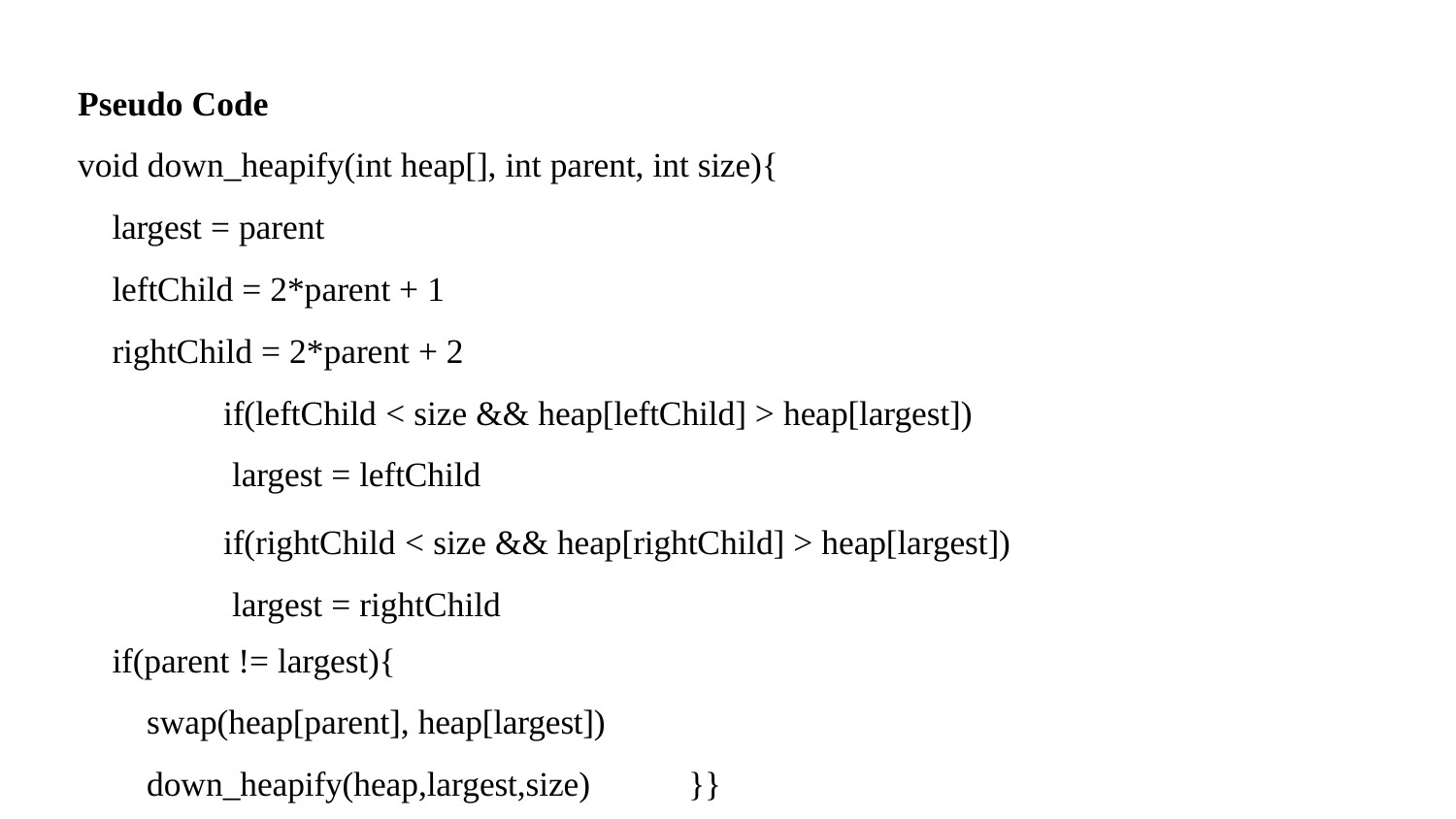

Pseudo Code
void down_heapify(int heap[], int parent, int size){
largest = parent
leftChild = 2*parent + 1  rightChild = 2*parent + 2
if(leftChild < size && heap[leftChild] > heap[largest])  largest = leftChild
if(rightChild < size && heap[rightChild] > heap[largest])  largest = rightChild
if(parent != largest){
swap(heap[parent], heap[largest])
down_heapify(heap,largest,size)	}}